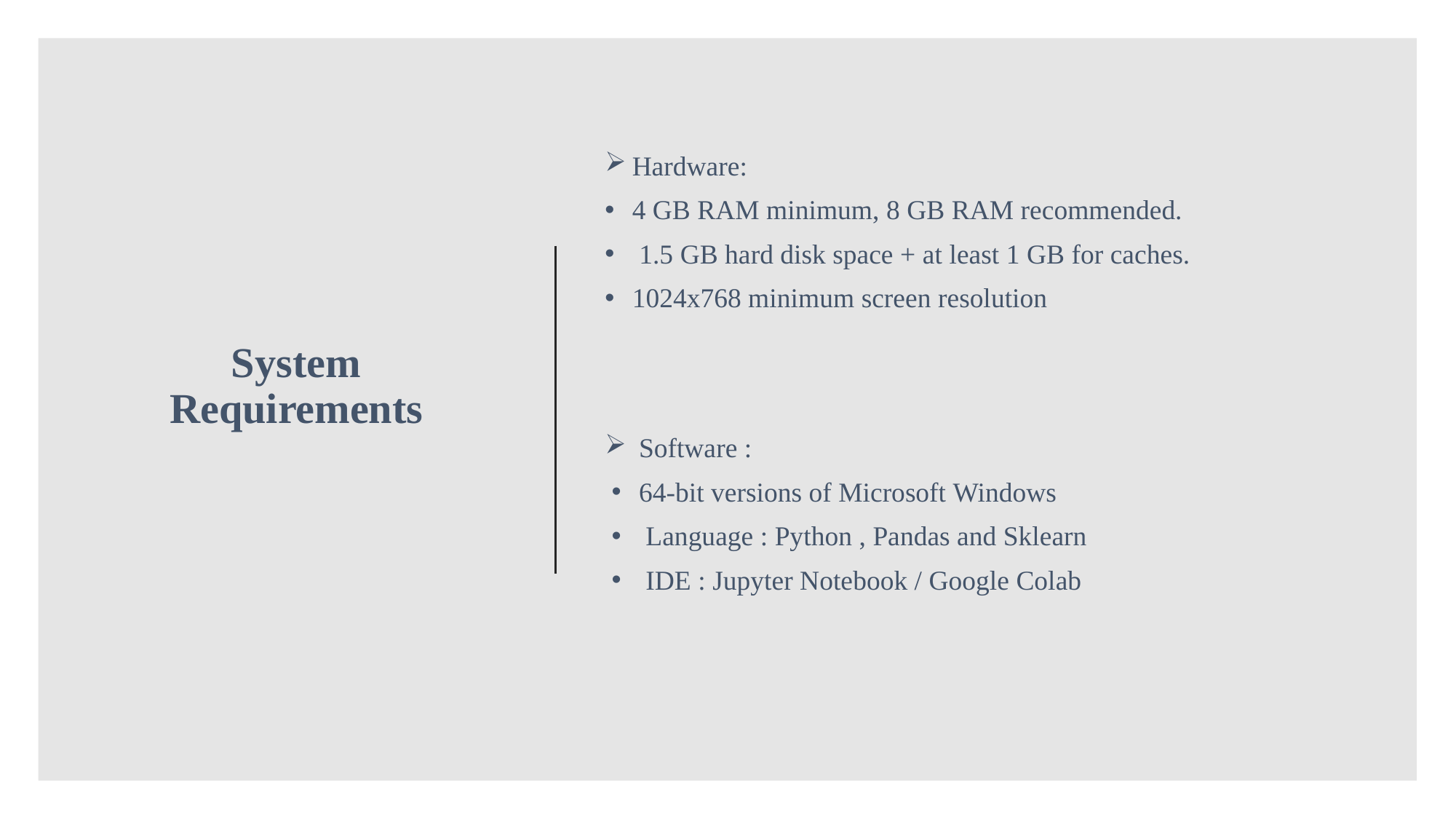

Hardware:
4 GB RAM minimum, 8 GB RAM recommended.
 1.5 GB hard disk space + at least 1 GB for caches.
1024x768 minimum screen resolution

# System  Requirements
Software :
64-bit versions of Microsoft Windows
 Language : Python , Pandas and Sklearn
 IDE : Jupyter Notebook / Google Colab